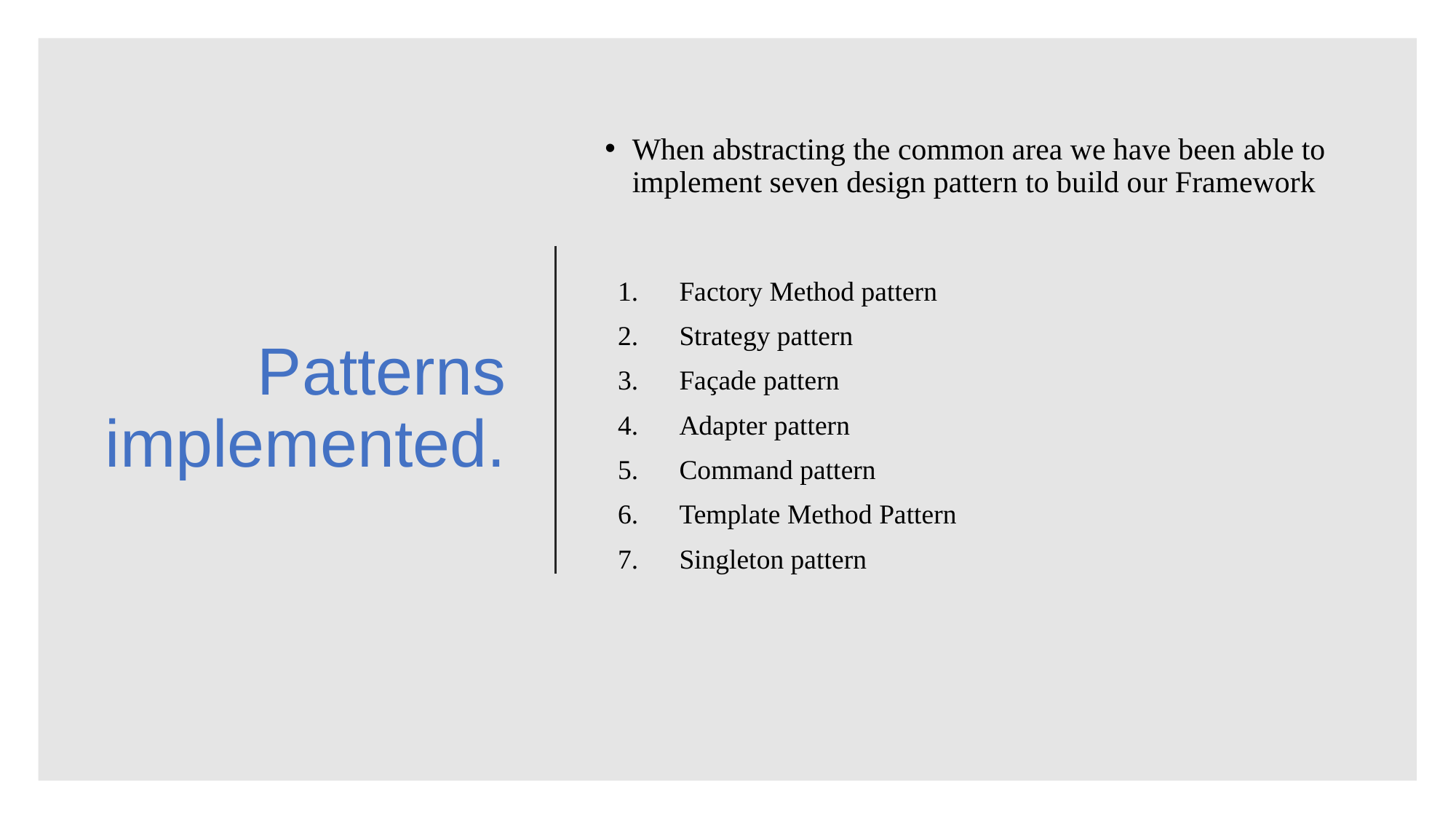

# Patterns implemented.
When abstracting the common area we have been able to implement seven design pattern to build our Framework

Factory Method pattern
Strategy pattern
Façade pattern
Adapter pattern
Command pattern
Template Method Pattern
Singleton pattern